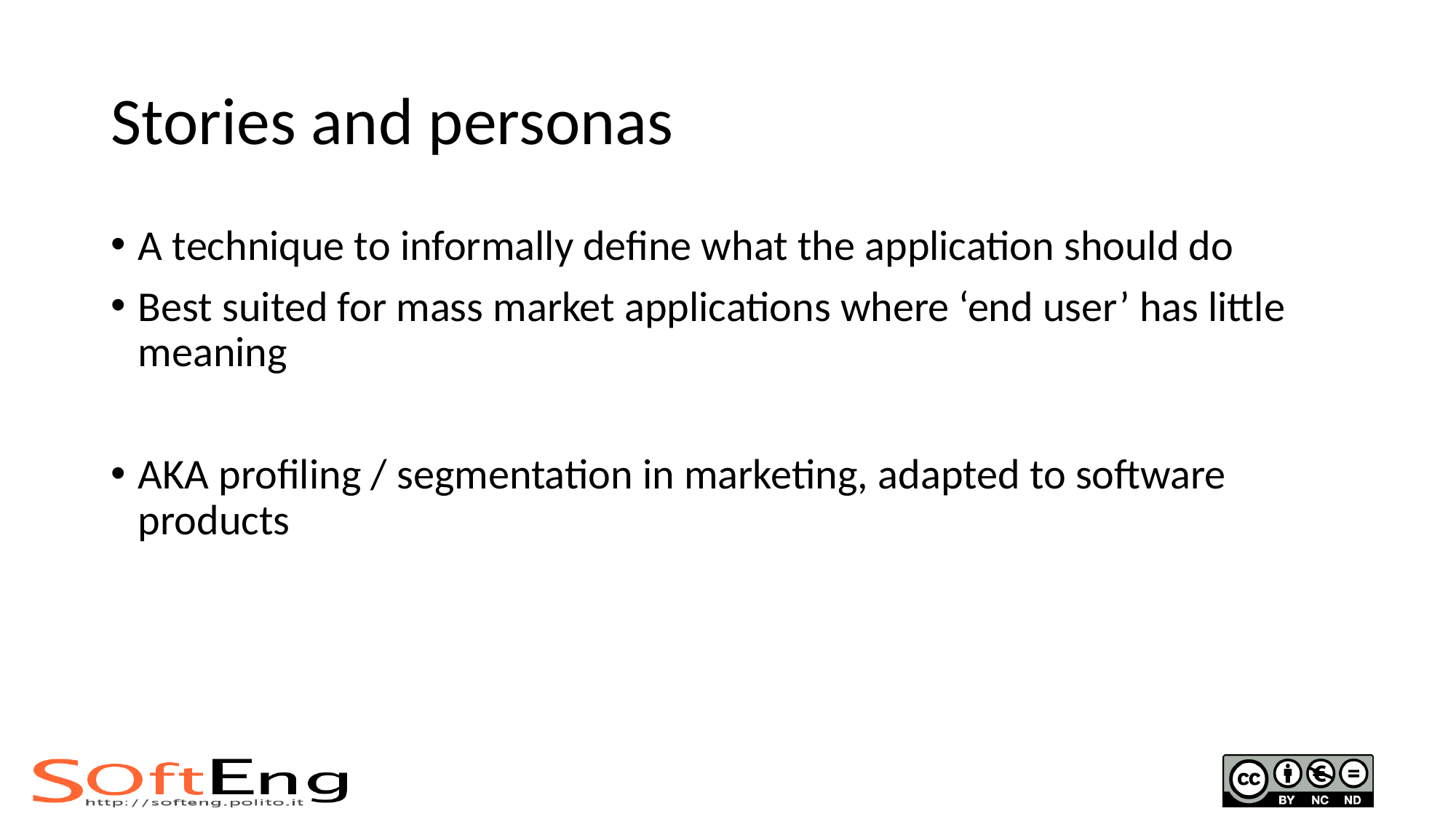

# Stories and personas
A technique to informally define what the application should do
Best suited for mass market applications where ‘end user’ has little meaning

AKA profiling / segmentation in marketing, adapted to software products